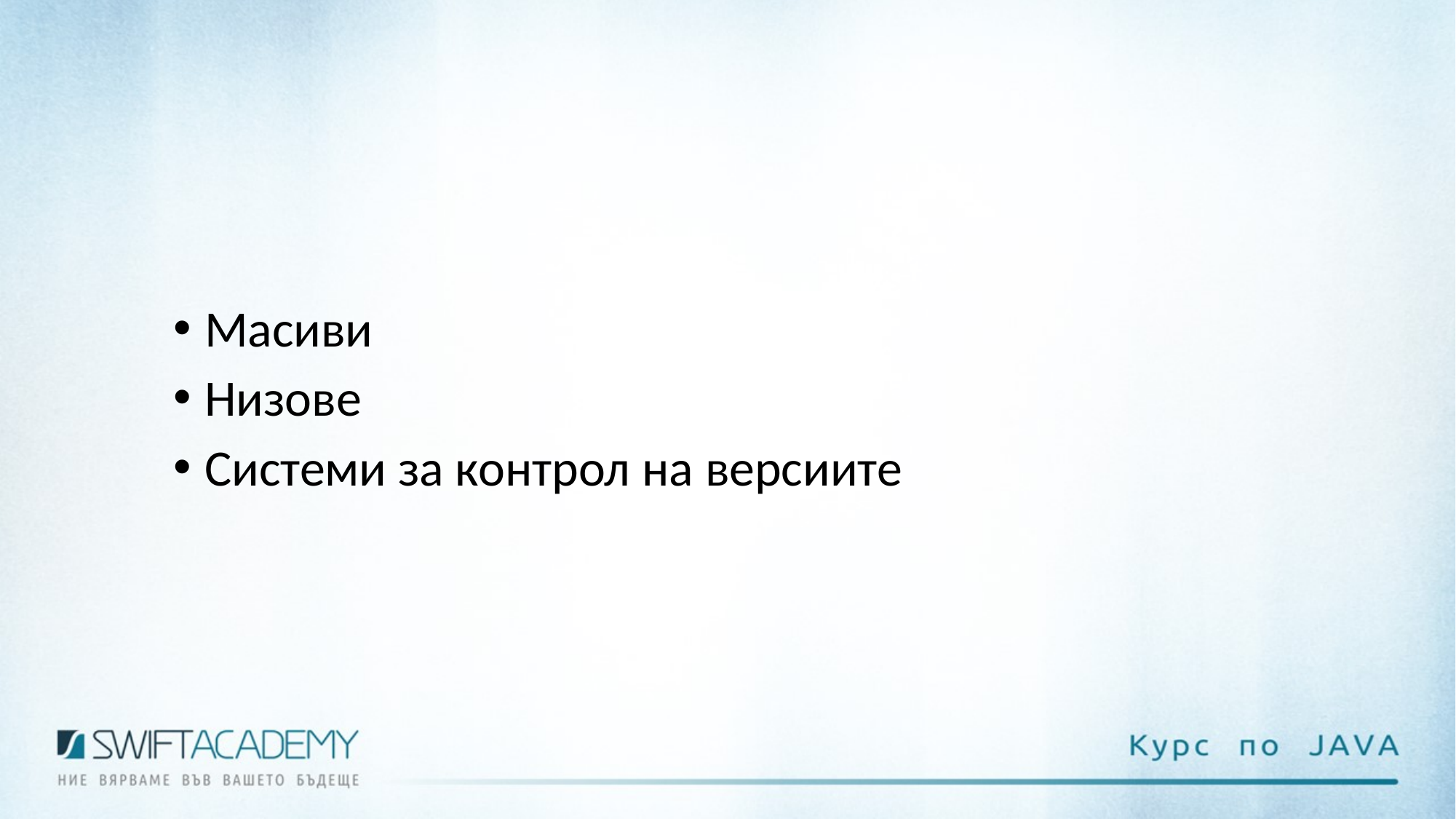

Масиви
 Низове
 Системи за контрол на версиите